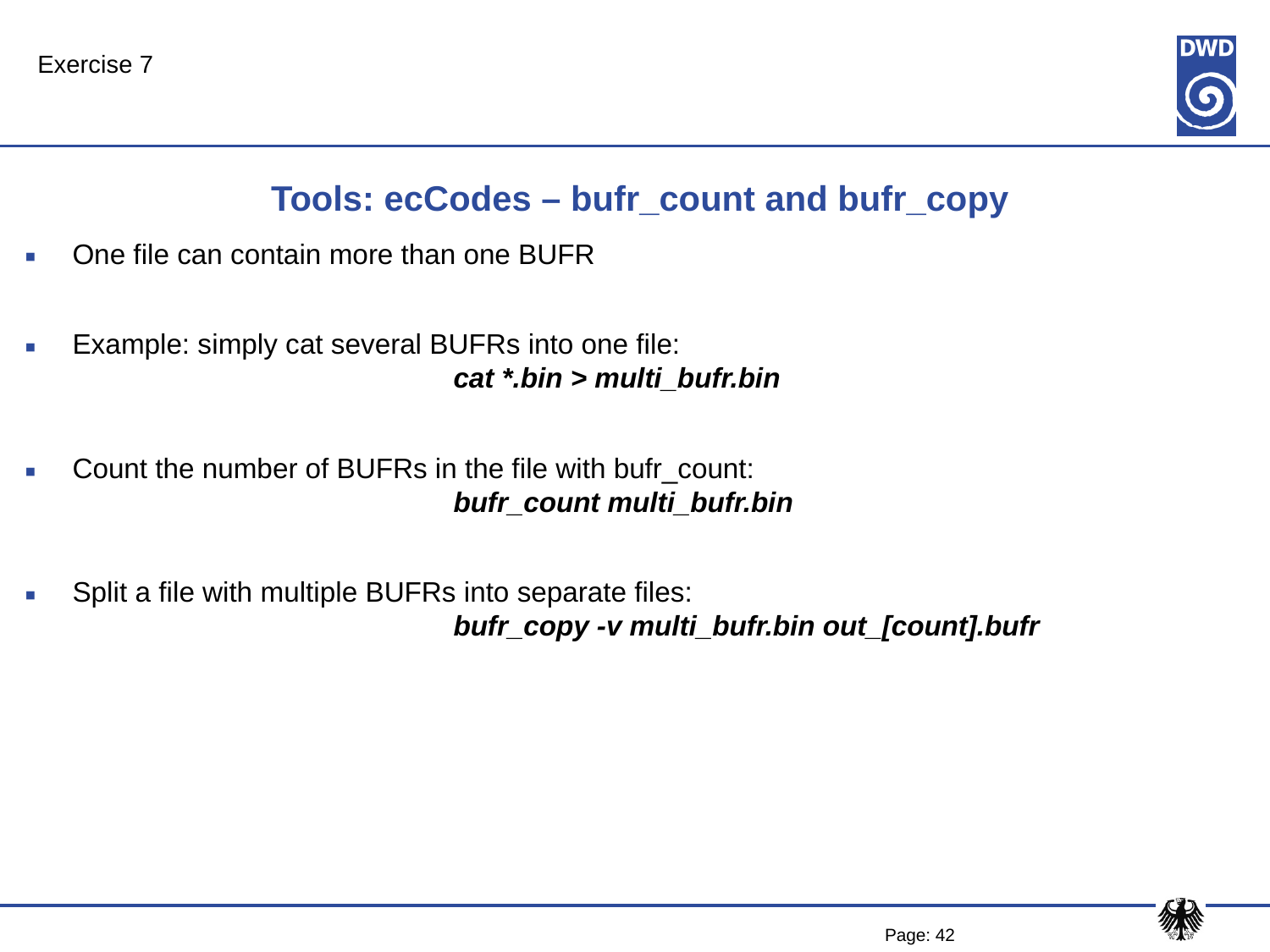

Exercise 7
# Tools: ecCodes – bufr_count and bufr_copy
One file can contain more than one BUFR

Example: simply cat several BUFRs into one file:
			cat *.bin > multi_bufr.bin

Count the number of BUFRs in the file with bufr_count:
			bufr_count multi_bufr.bin

Split a file with multiple BUFRs into separate files:
			bufr_copy -v multi_bufr.bin out_[count].bufr